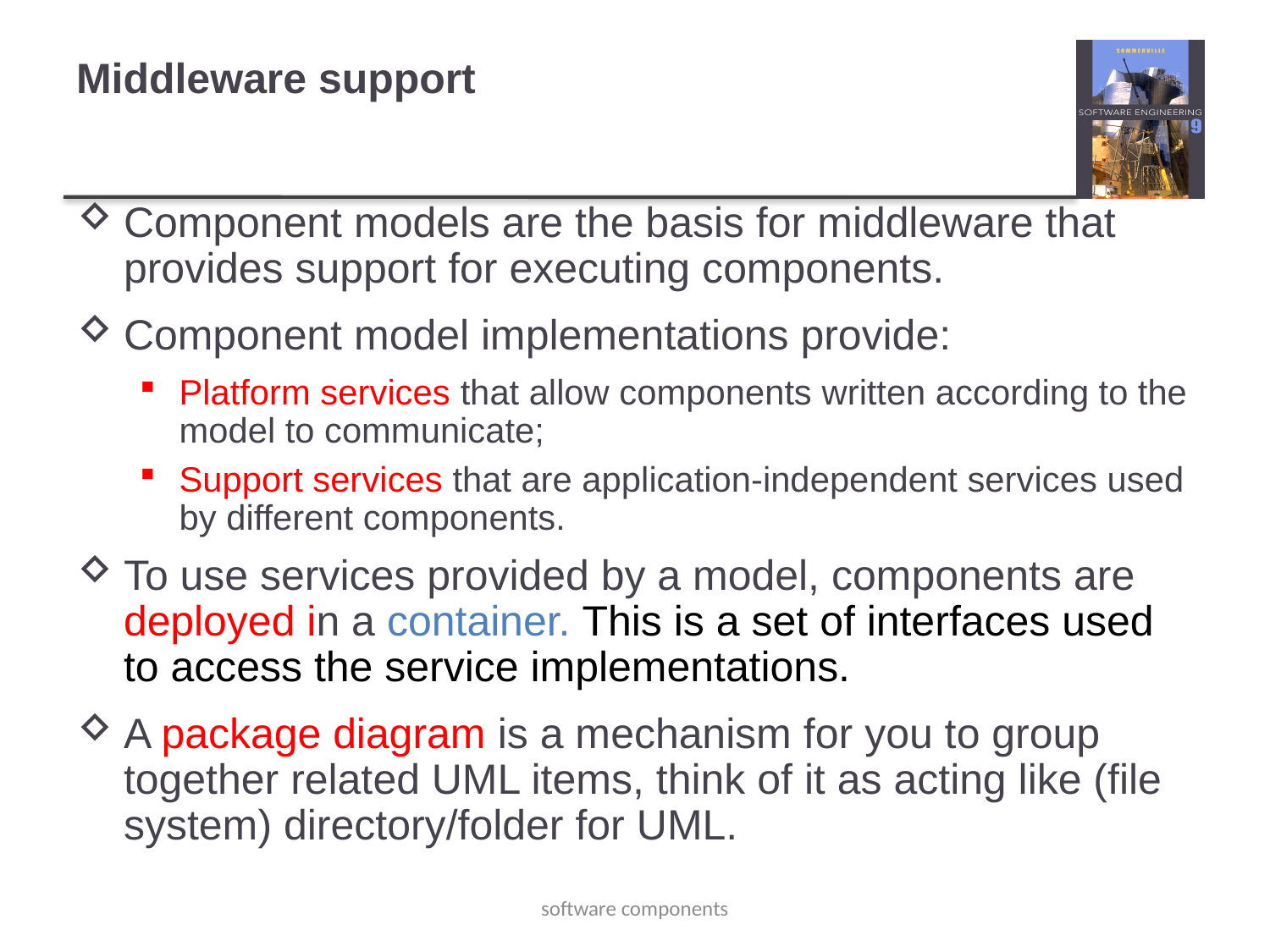

# Middleware support
Component models are the basis for middleware that provides support for executing components.
Component model implementations provide:
Platform services that allow components written according to the model to communicate;
Support services that are application-independent services used by different components.
To use services provided by a model, components are deployed in a container. This is a set of interfaces used to access the service implementations.
A package diagram is a mechanism for you to group together related UML items, think of it as acting like (file system) directory/folder for UML.

software components
19